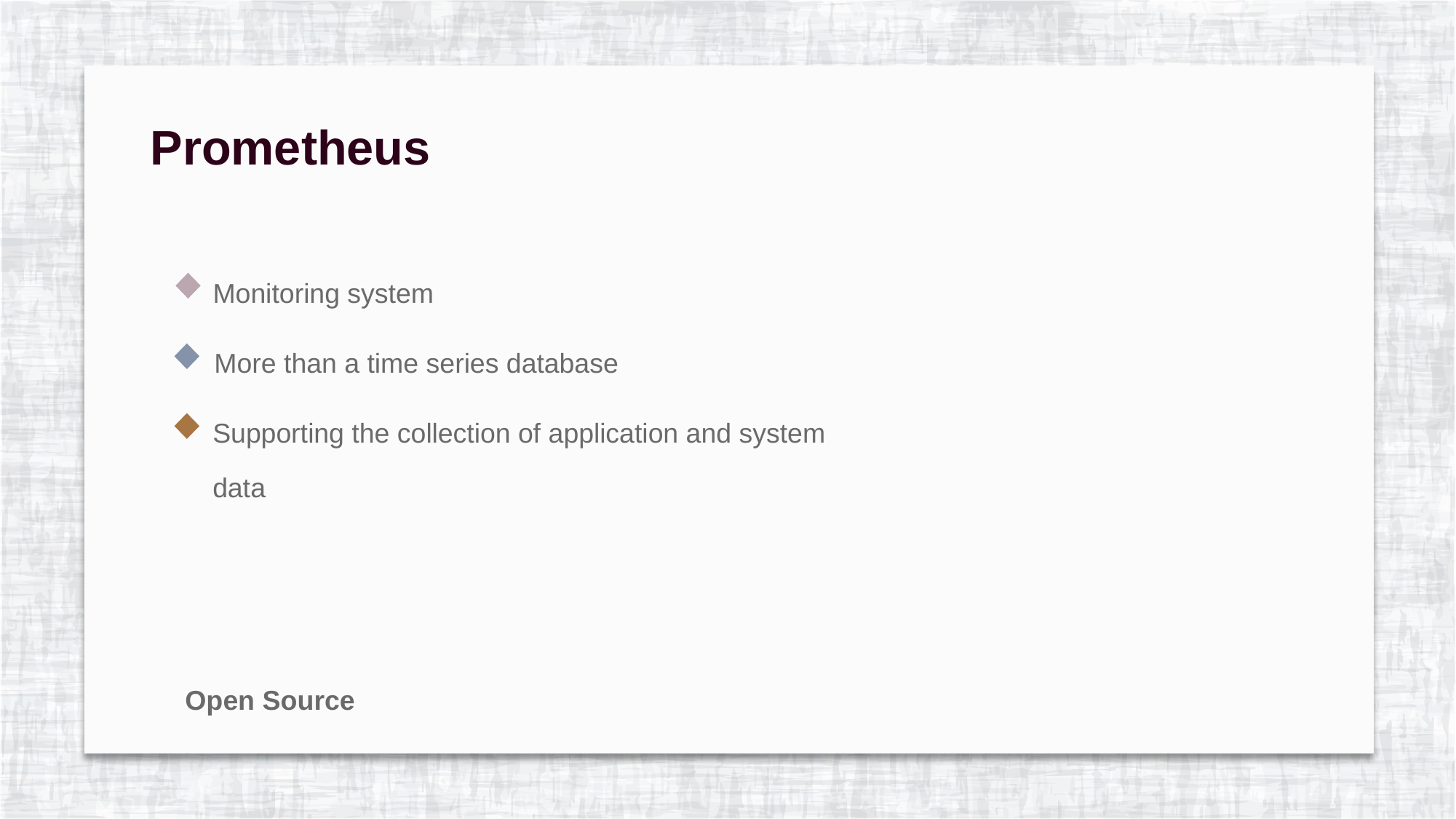

Prometheus
Monitoring system

More than a time series database

Supporting the collection of application and system data

Open Source